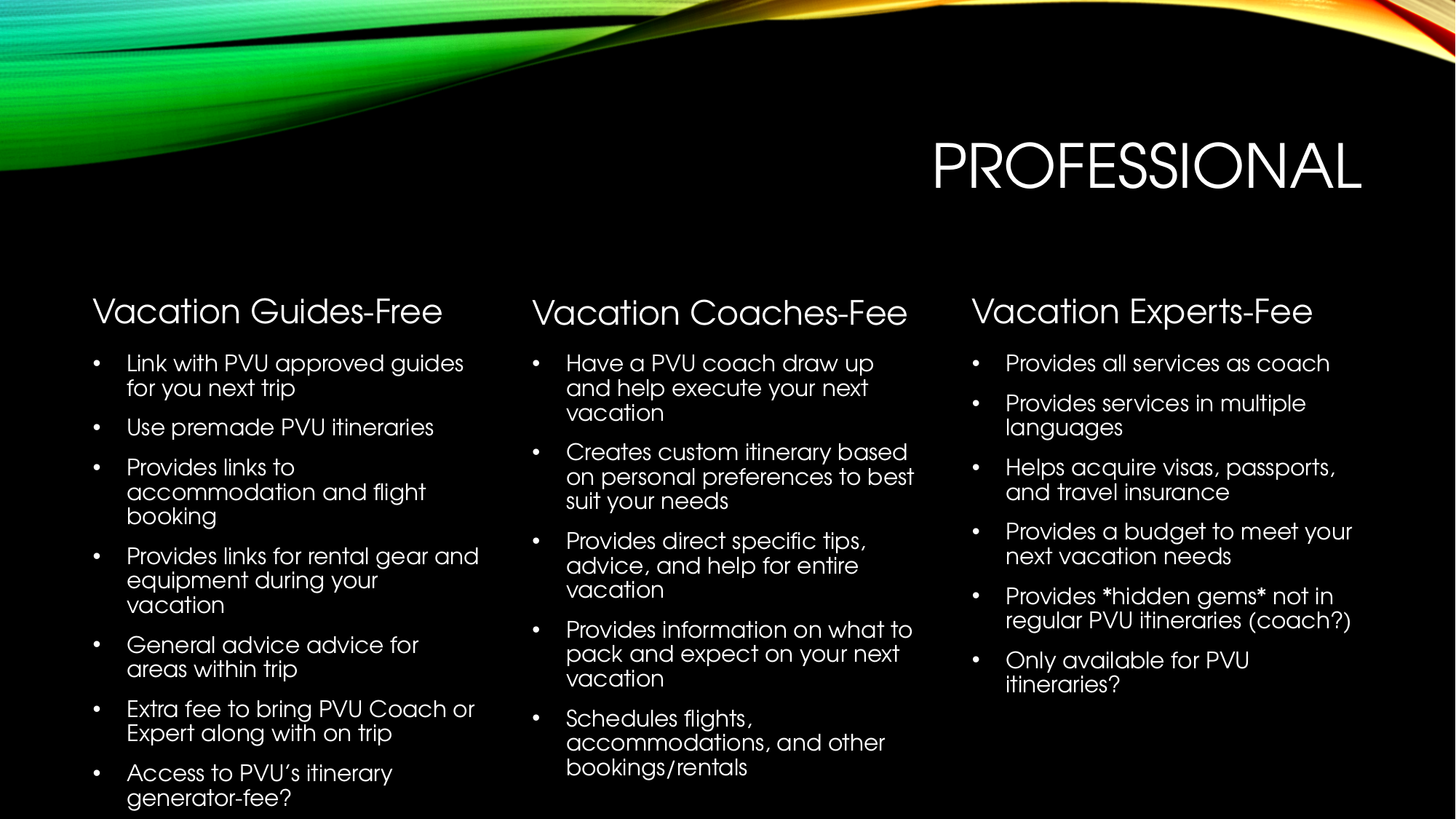

# Professional
Vacation Experts-Fee
Vacation Coaches-Fee
Vacation Guides-Free
Have a PVU coach draw up and help execute your next vacation
Creates custom itinerary based on personal preferences to best suit your needs
Provides direct specific tips, advice, and help for entire vacation
Provides information on what to pack and expect on your next vacation
Schedules flights, accommodations, and other bookings/rentals
Link with PVU approved guides for you next trip
Use premade PVU itineraries
Provides links to accommodation and flight booking
Provides links for rental gear and equipment during your vacation
General advice advice for areas within trip
Extra fee to bring PVU Coach or Expert along with on trip
Access to PVU’s itinerary generator-fee?
Provides all services as coach
Provides services in multiple languages
Helps acquire visas, passports, and travel insurance
Provides a budget to meet your next vacation needs
Provides *hidden gems* not in regular PVU itineraries (coach?)
Only available for PVU itineraries?